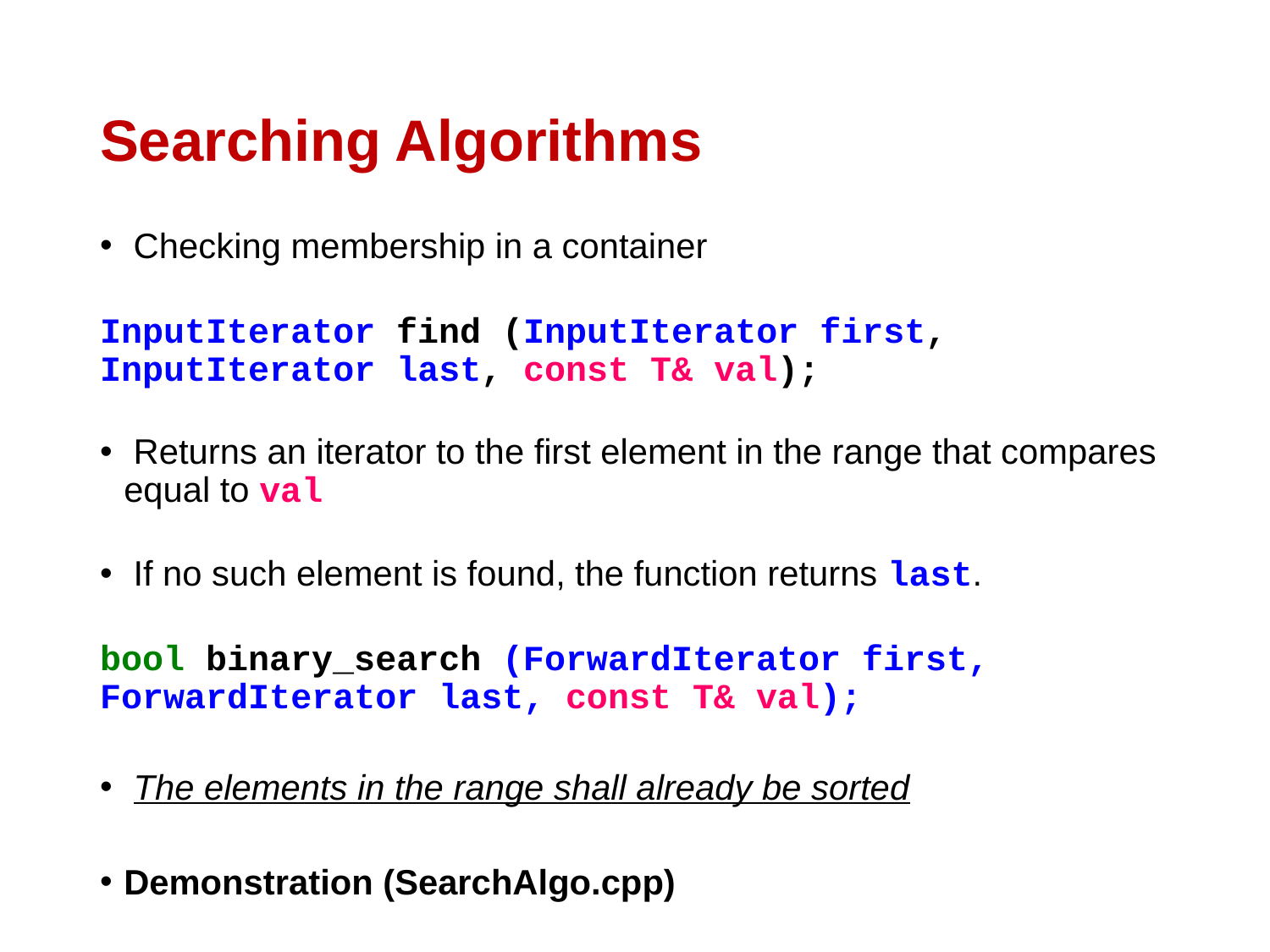

# Searching Algorithms
 Checking membership in a container

InputIterator find (InputIterator first, InputIterator last, const T& val);

 Returns an iterator to the first element in the range that compares equal to val

 If no such element is found, the function returns last.

bool binary_search (ForwardIterator first, ForwardIterator last, const T& val);

 The elements in the range shall already be sorted

Demonstration (SearchAlgo.cpp)